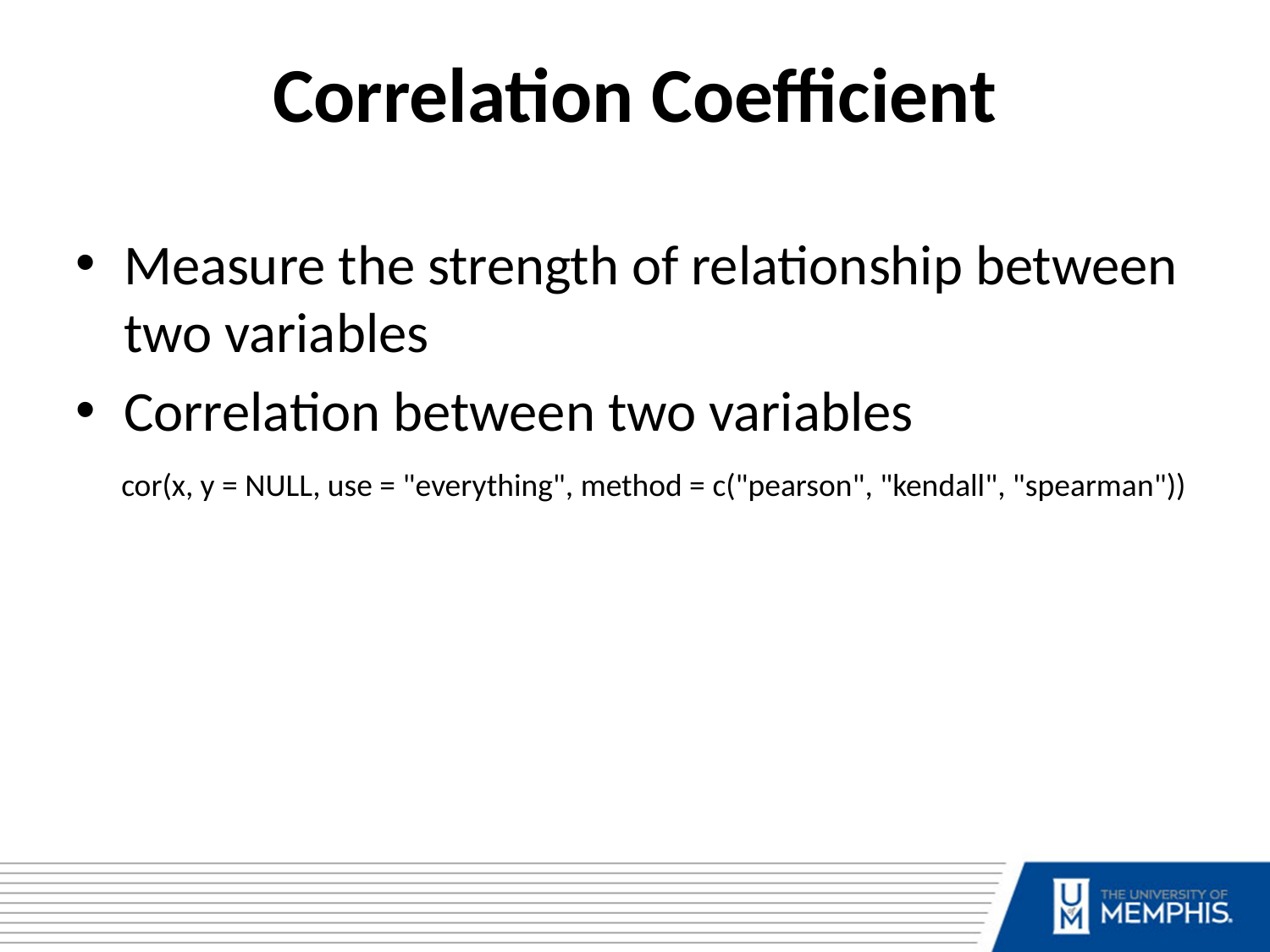

Correlation Coefficient
Measure the strength of relationship between two variables
Correlation between two variables
cor(x, y = NULL, use = "everything", method = c("pearson", "kendall", "spearman"))